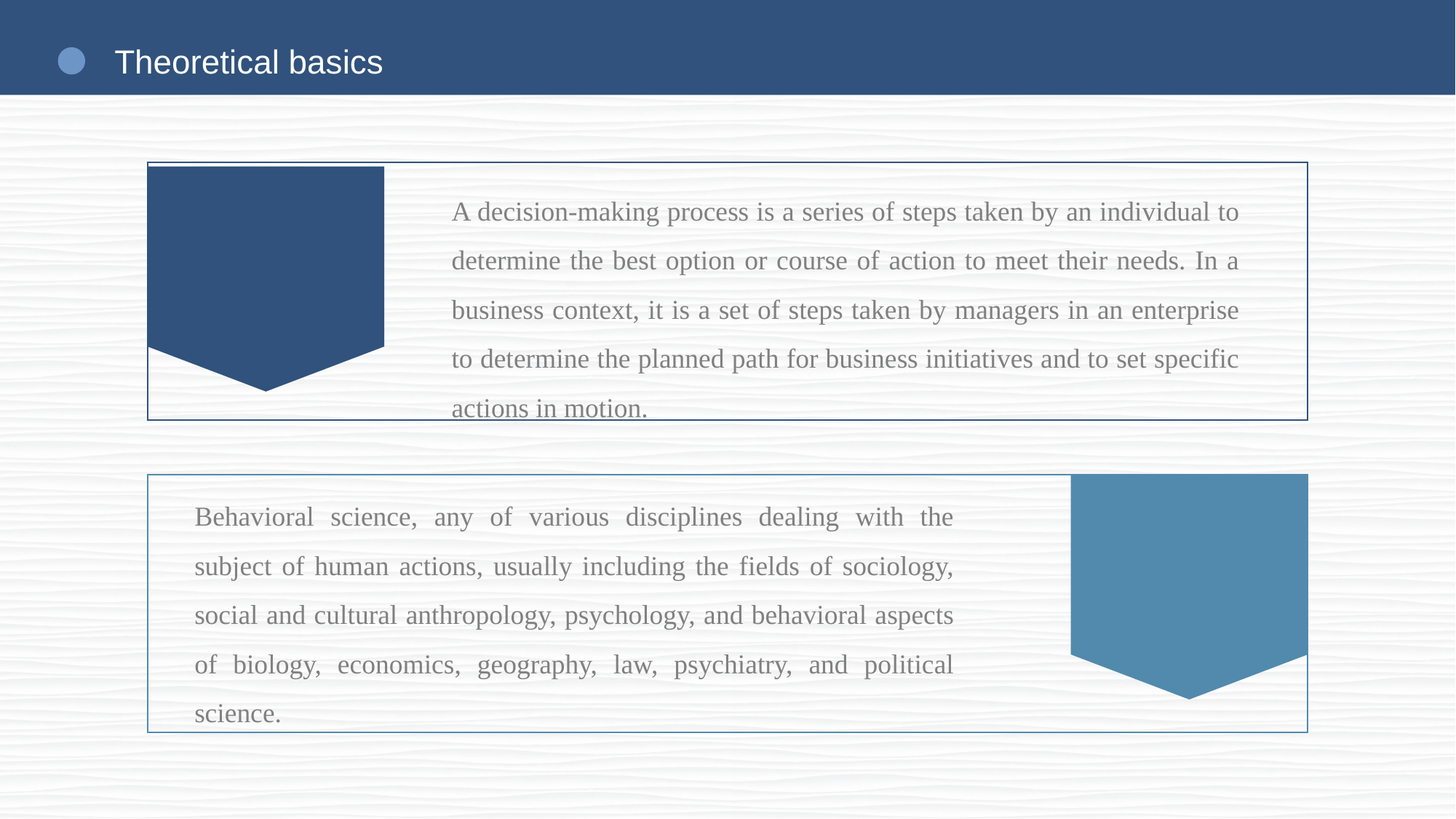

# Theoretical basics

A decision-making process is a series of steps taken by an individual to determine the best option or course of action to meet their needs. In a business context, it is a set of steps taken by managers in an enterprise to determine the planned path for business initiatives and to set specific actions in motion.

Behavioral science, any of various disciplines dealing with the subject of human actions, usually including the fields of sociology, social and cultural anthropology, psychology, and behavioral aspects of biology, economics, geography, law, psychiatry, and political science.